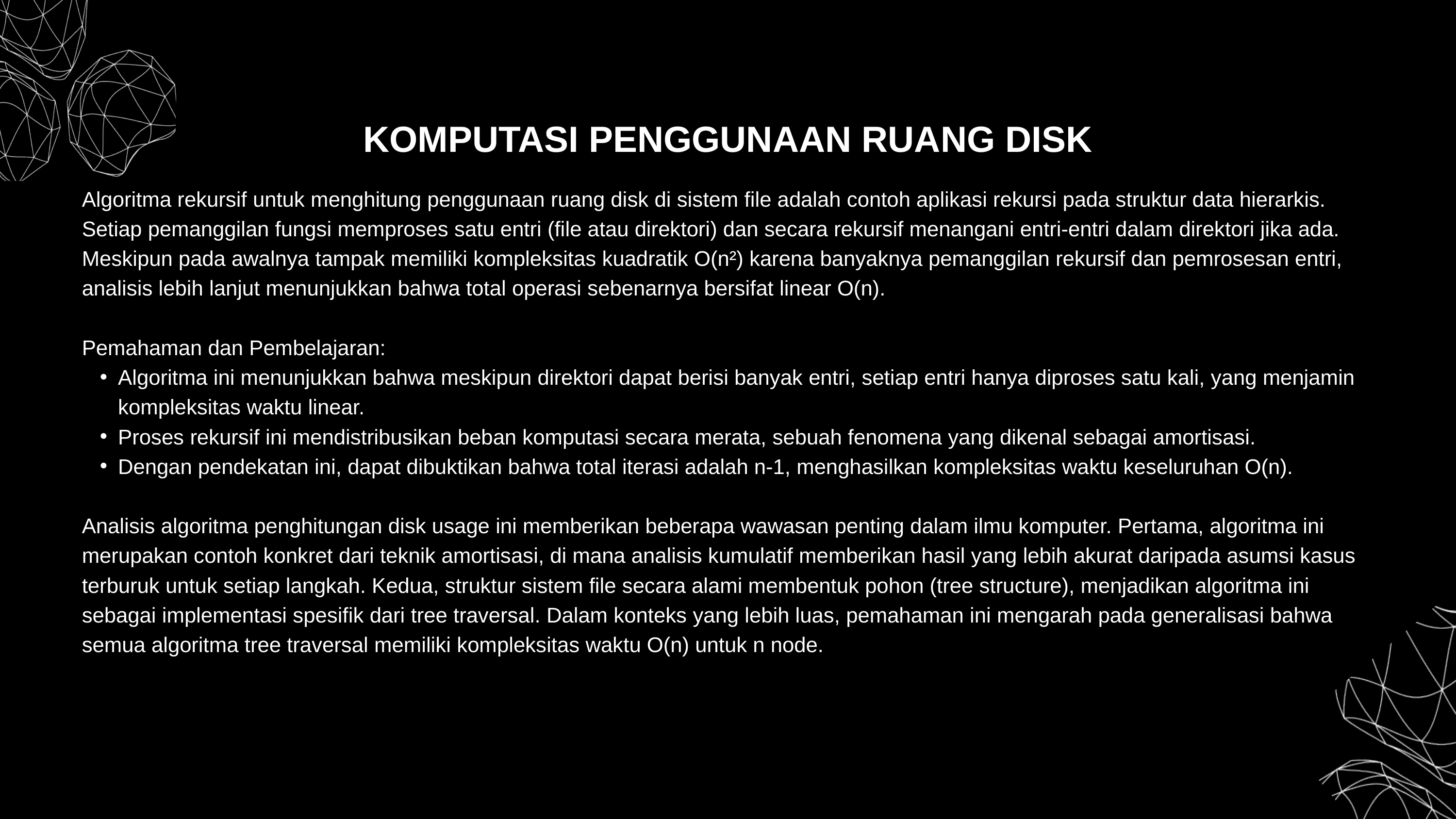

KOMPUTASI PENGGUNAAN RUANG DISK
Algoritma rekursif untuk menghitung penggunaan ruang disk di sistem file adalah contoh aplikasi rekursi pada struktur data hierarkis. Setiap pemanggilan fungsi memproses satu entri (file atau direktori) dan secara rekursif menangani entri-entri dalam direktori jika ada. Meskipun pada awalnya tampak memiliki kompleksitas kuadratik O(n²) karena banyaknya pemanggilan rekursif dan pemrosesan entri, analisis lebih lanjut menunjukkan bahwa total operasi sebenarnya bersifat linear O(n).

Pemahaman dan Pembelajaran:
Algoritma ini menunjukkan bahwa meskipun direktori dapat berisi banyak entri, setiap entri hanya diproses satu kali, yang menjamin kompleksitas waktu linear.
Proses rekursif ini mendistribusikan beban komputasi secara merata, sebuah fenomena yang dikenal sebagai amortisasi.
Dengan pendekatan ini, dapat dibuktikan bahwa total iterasi adalah n-1, menghasilkan kompleksitas waktu keseluruhan O(n).

Analisis algoritma penghitungan disk usage ini memberikan beberapa wawasan penting dalam ilmu komputer. Pertama, algoritma ini merupakan contoh konkret dari teknik amortisasi, di mana analisis kumulatif memberikan hasil yang lebih akurat daripada asumsi kasus terburuk untuk setiap langkah. Kedua, struktur sistem file secara alami membentuk pohon (tree structure), menjadikan algoritma ini sebagai implementasi spesifik dari tree traversal. Dalam konteks yang lebih luas, pemahaman ini mengarah pada generalisasi bahwa semua algoritma tree traversal memiliki kompleksitas waktu O(n) untuk n node.